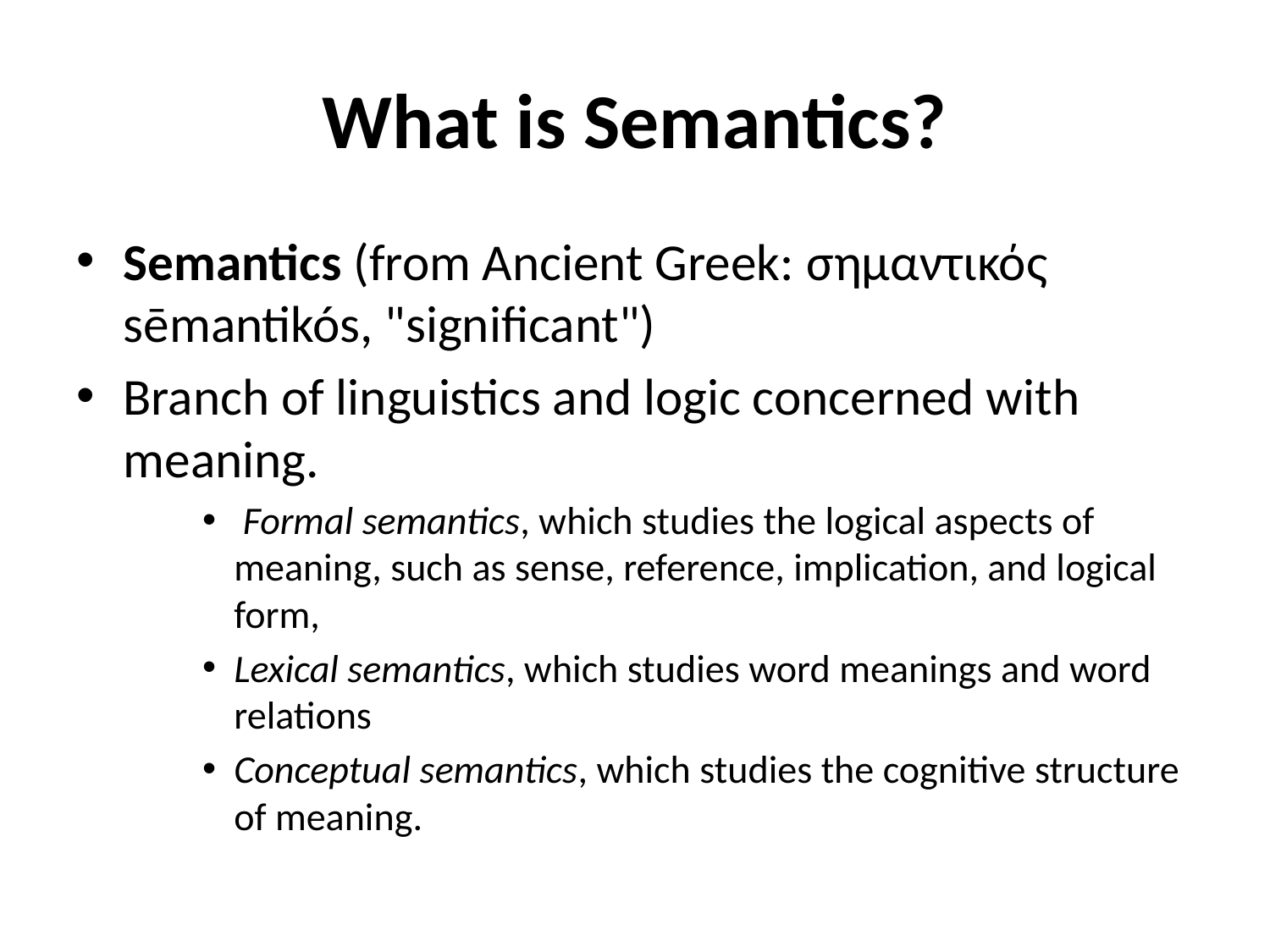

# What is Semantics?
Semantics (from Ancient Greek: σημαντικός sēmantikós, "significant")
Branch of linguistics and logic concerned with meaning.
 Formal semantics, which studies the logical aspects of meaning, such as sense, reference, implication, and logical form,
Lexical semantics, which studies word meanings and word relations
Conceptual semantics, which studies the cognitive structure of meaning.